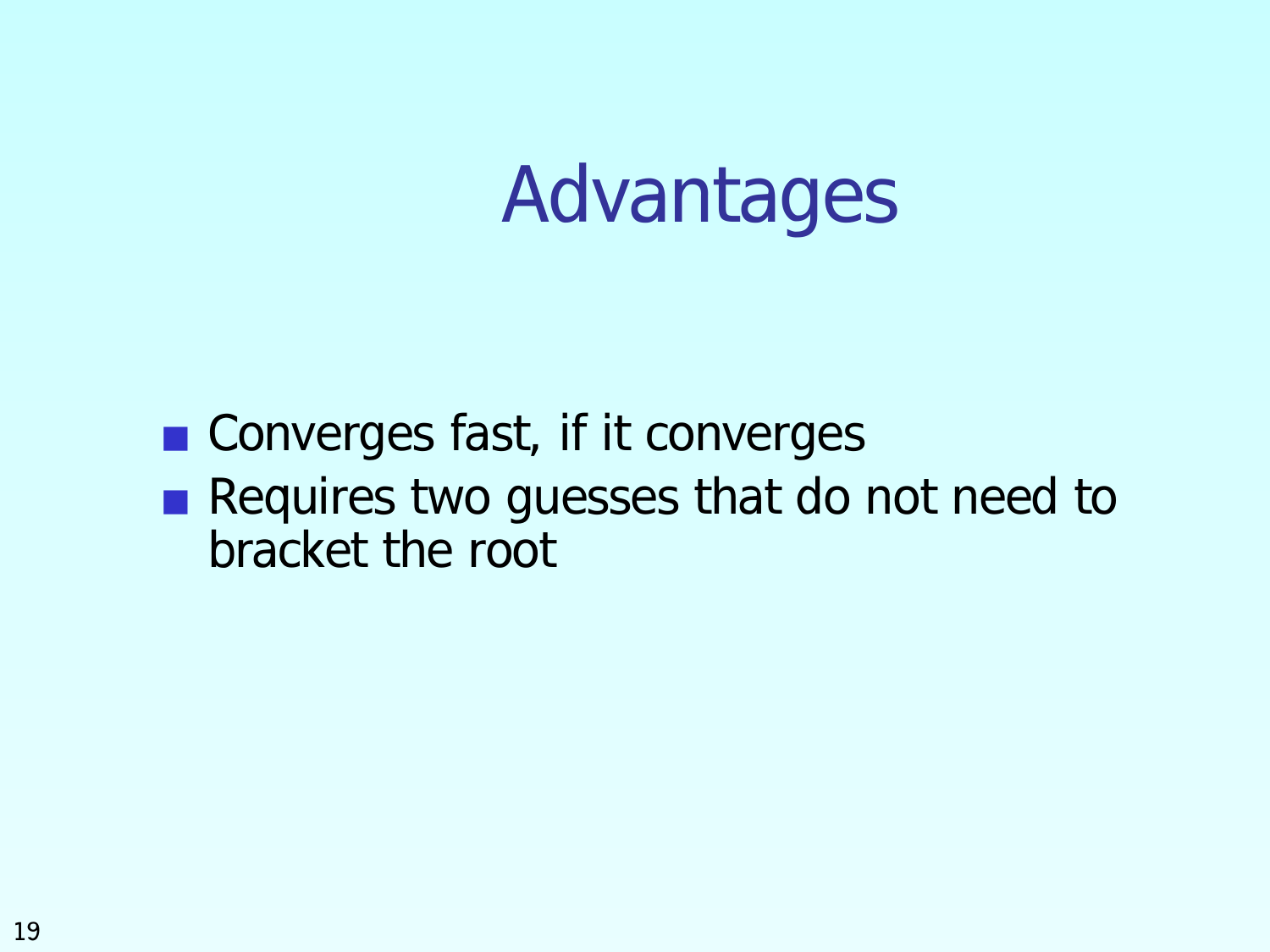

# Advantages
Converges fast, if it converges
Requires two guesses that do not need to bracket the root
19